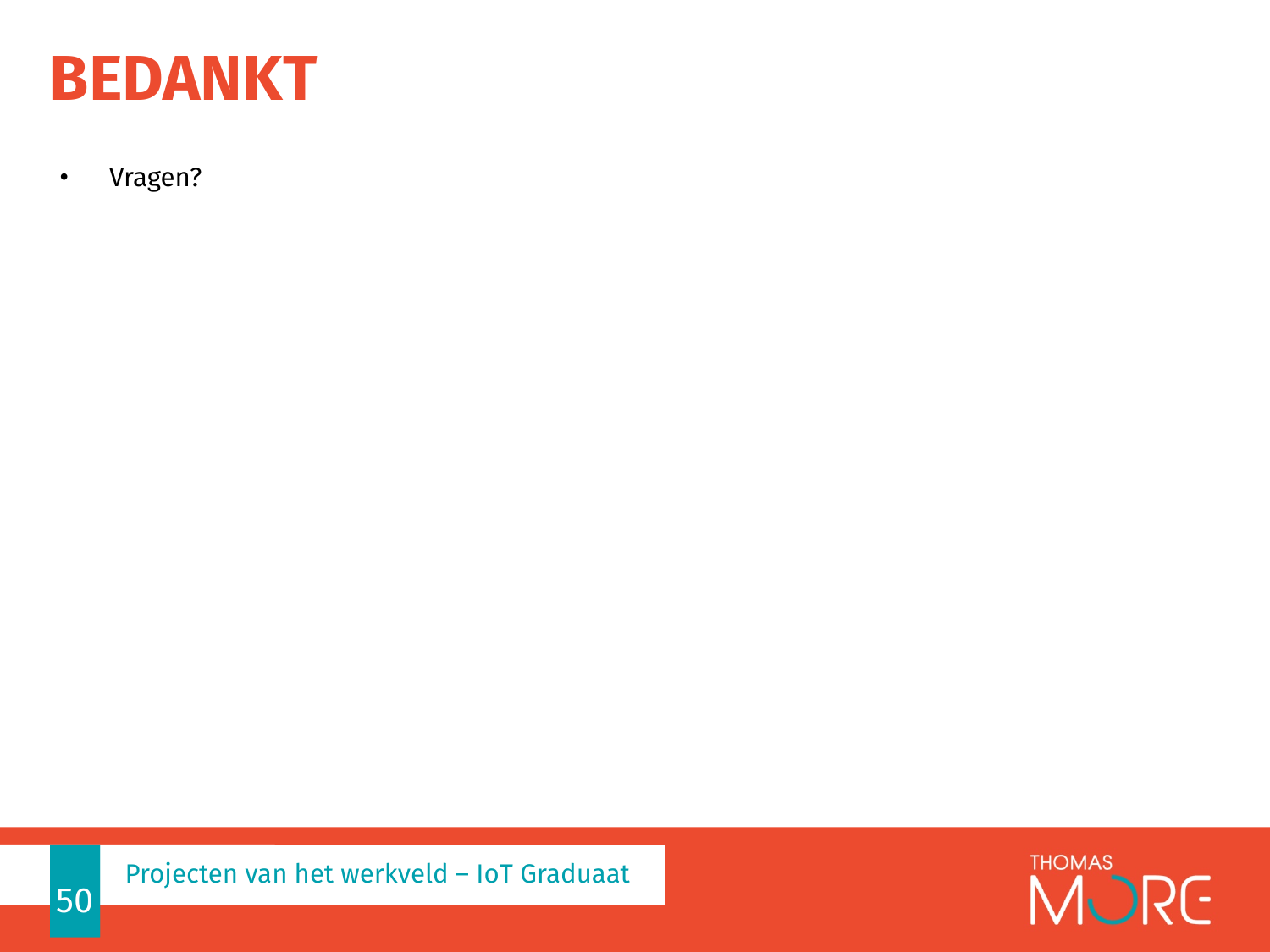

# Bedankt
Vragen?

50
50
Projecten van het werkveld – IoT Graduaat